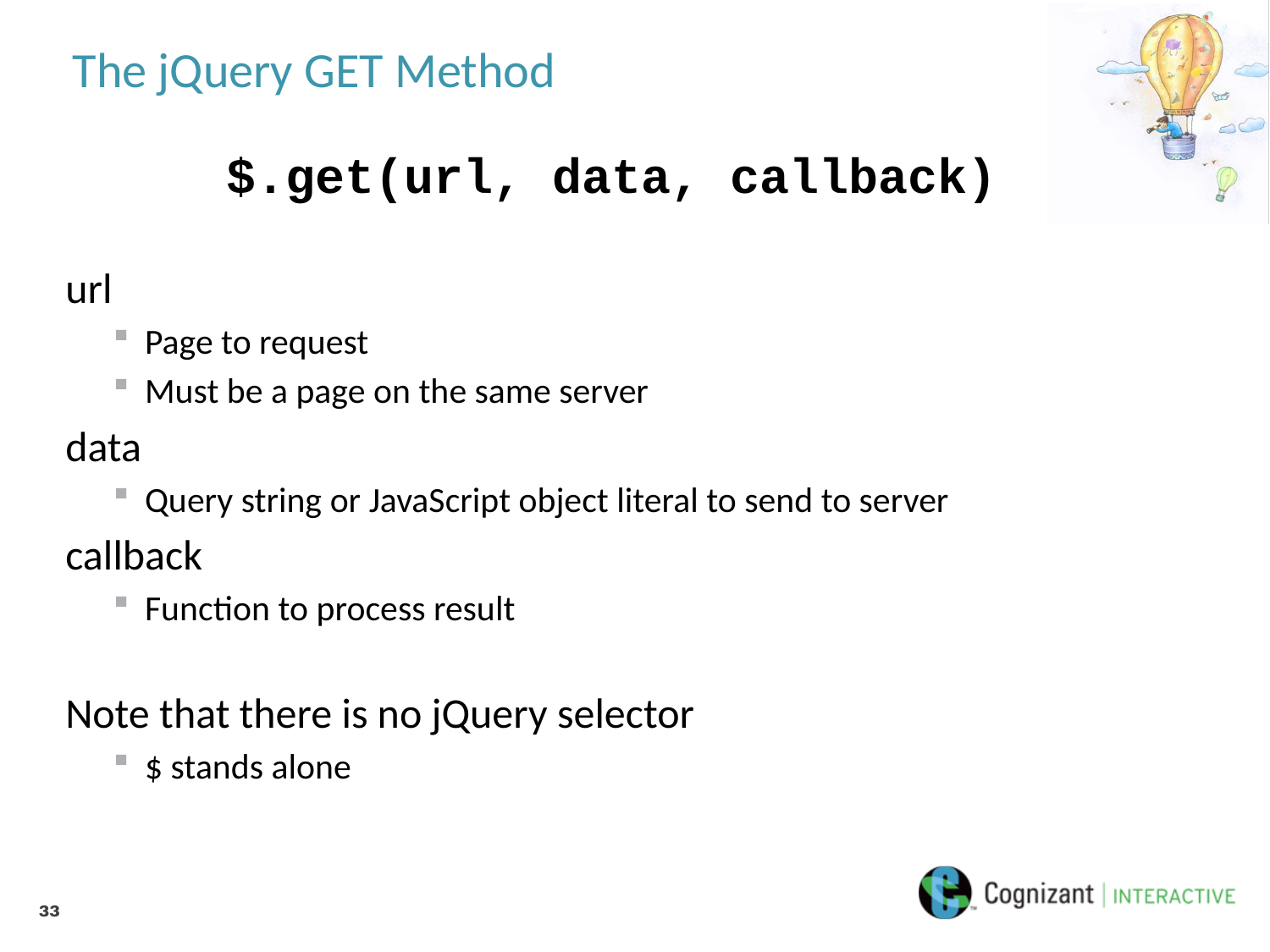

# The jQuery GET Method
$.get(url, data, callback)

url
Page to request
Must be a page on the same server
data
Query string or JavaScript object literal to send to server
callback
Function to process result

Note that there is no jQuery selector
$ stands alone

33